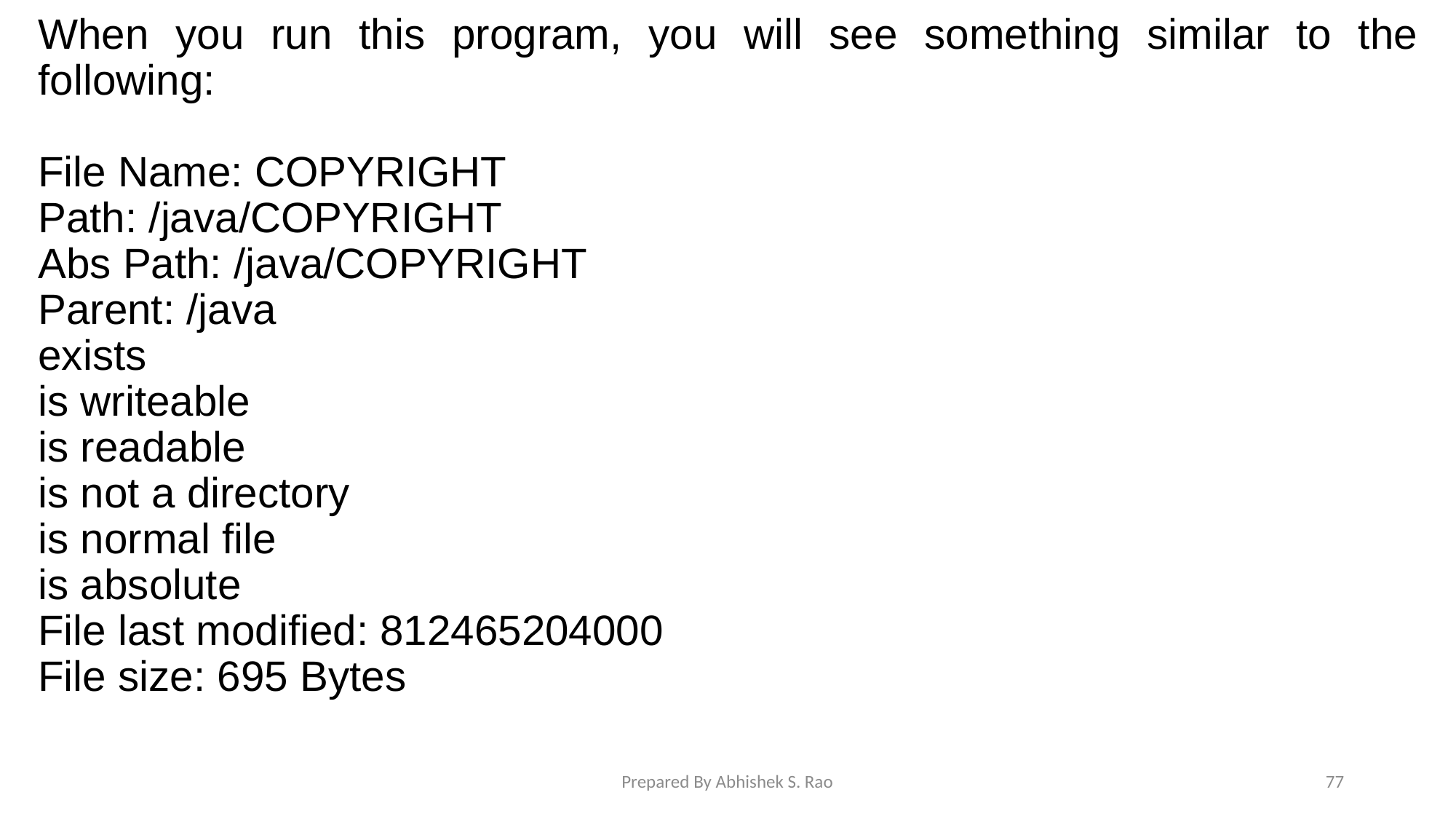

When you run this program, you will see something similar to the following:

File Name: COPYRIGHT
Path: /java/COPYRIGHT
Abs Path: /java/COPYRIGHT
Parent: /java
exists
is writeable
is readable
is not a directory
is normal file
is absolute
File last modified: 812465204000
File size: 695 Bytes
Prepared By Abhishek S. Rao
77